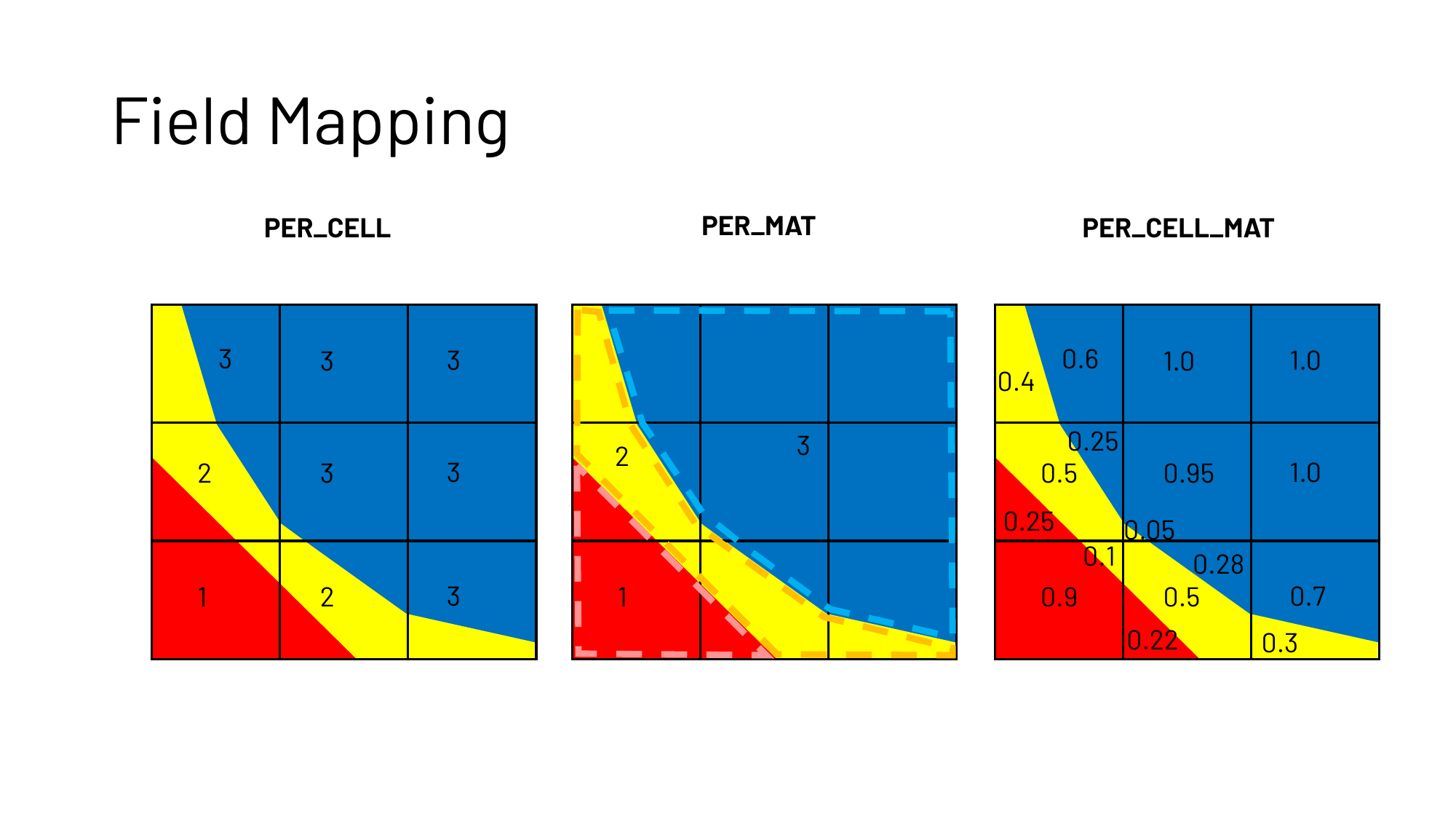

# Field Mapping
PER_MAT
PER_CELL_MAT
PER_CELL

3
3
3
3
2
3
3
1
2

3
2
1

0.6
1.0
1.0
0.4
0.25
1.0
0.5
0.95
0.25
0.05
0.1
0.28
0.7
0.9
0.5
0.22
0.3